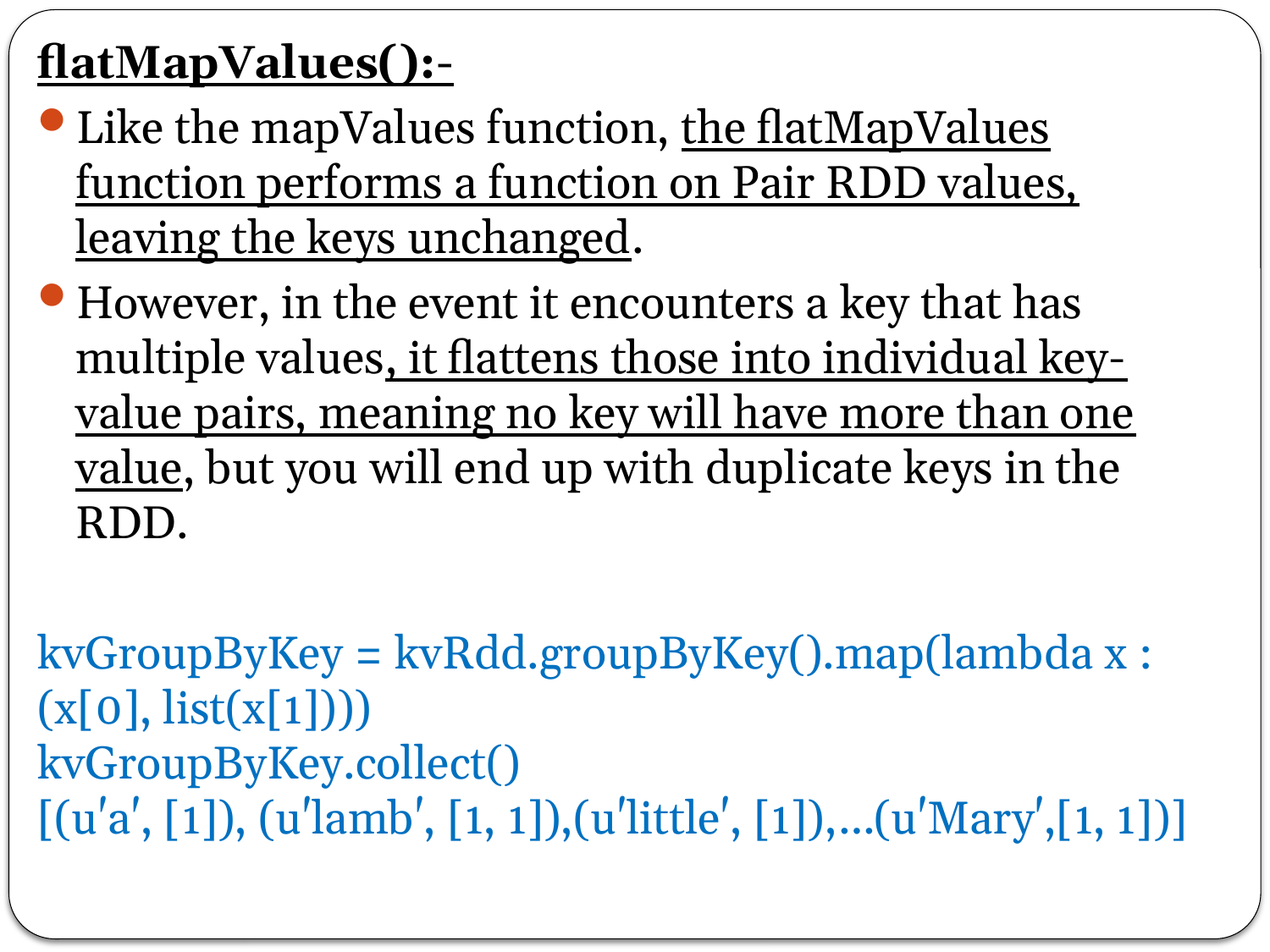

flatMapValues():-
Like the mapValues function, the flatMapValues function performs a function on Pair RDD values, leaving the keys unchanged.
However, in the event it encounters a key that has multiple values, it flattens those into individual key-value pairs, meaning no key will have more than one value, but you will end up with duplicate keys in the RDD.

kvGroupByKey = kvRdd.groupByKey().map(lambda x : (x[0], list(x[1])))
kvGroupByKey.collect()
[(u'a', [1]), (u'lamb', [1, 1]),(u'little', [1]),…(u'Mary',[1, 1])]